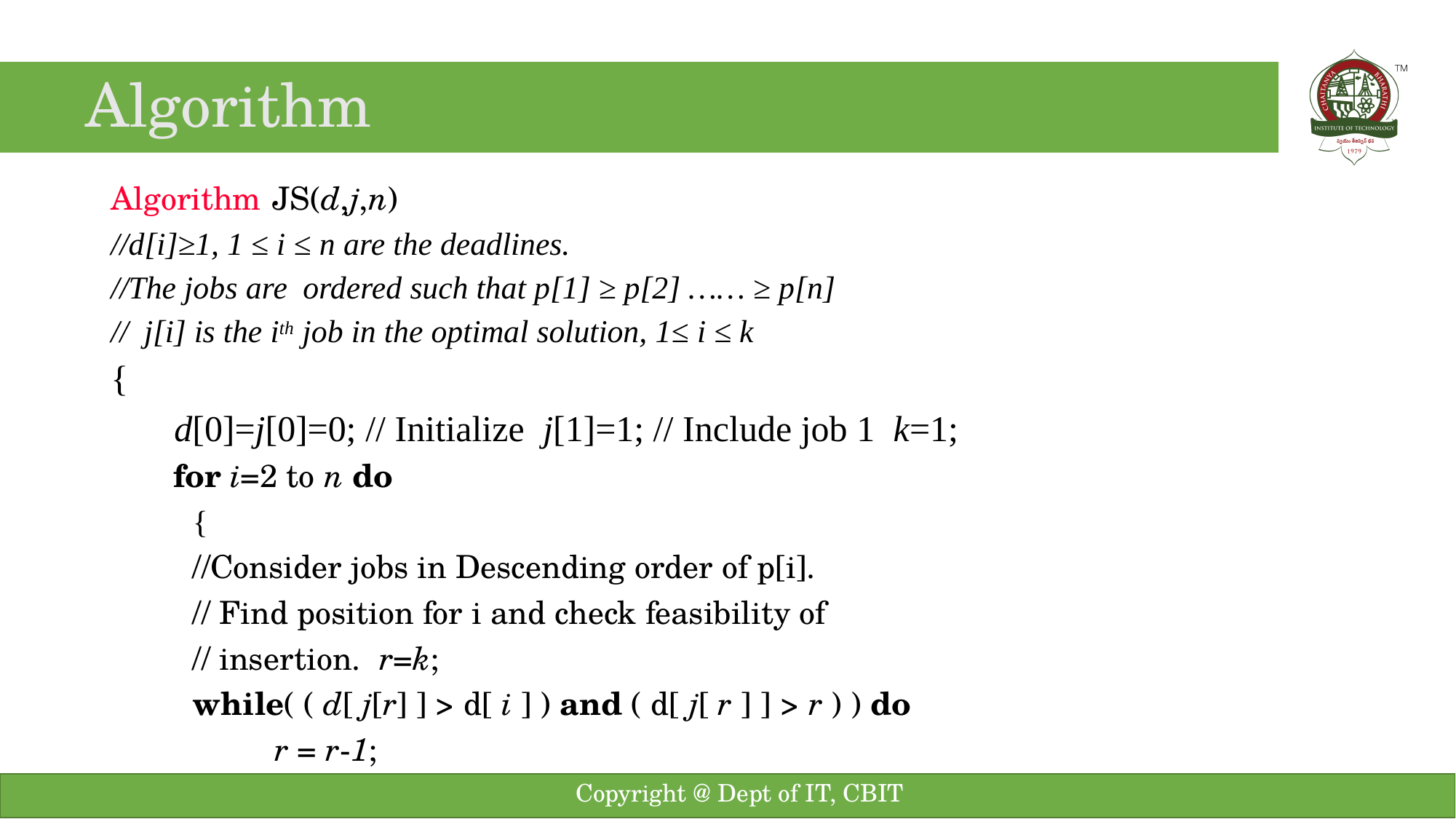

# Algorithm
Algorithm JS(d,j,n)
//d[i]≥1, 1 ≤ i ≤ n are the deadlines.
//The jobs are ordered such that p[1] ≥ p[2] …… ≥ p[n]
// j[i] is the ith job in the optimal solution, 1≤ i ≤ k
{
       d[0]=j[0]=0; // Initialize  j[1]=1; // Include job 1  k=1;
       for i=2 to n do
	{
	//Consider jobs in Descending order of p[i].
	// Find position for i and check feasibility of
	// insertion.  r=k;
	while( ( d[ j[r] ] > d[ i ] ) and ( d[ j[ r ] ] > r ) ) do
		r = r-1;
Copyright @ Dept of IT, CBIT